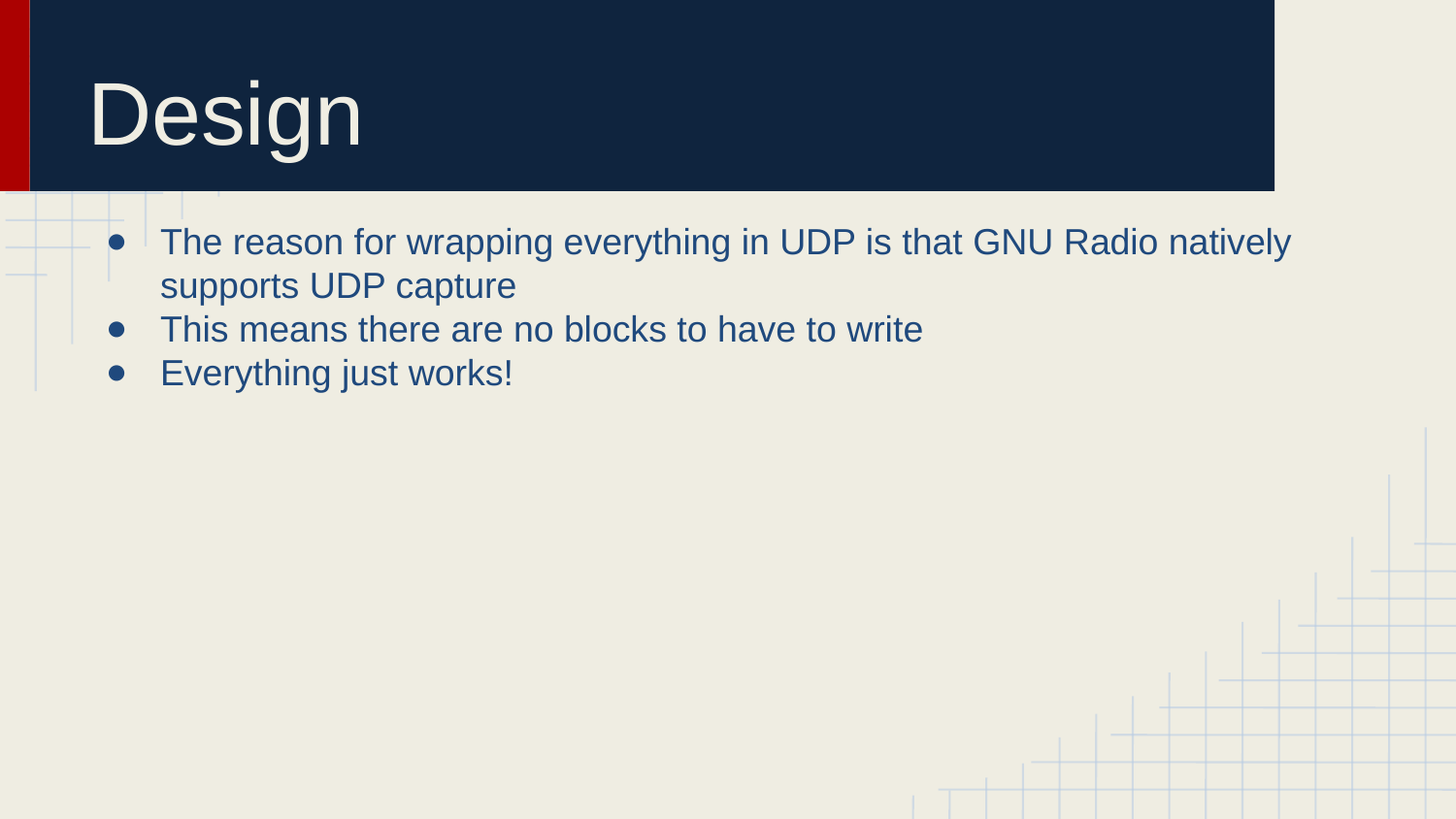

# Design
The reason for wrapping everything in UDP is that GNU Radio natively supports UDP capture
This means there are no blocks to have to write
Everything just works!